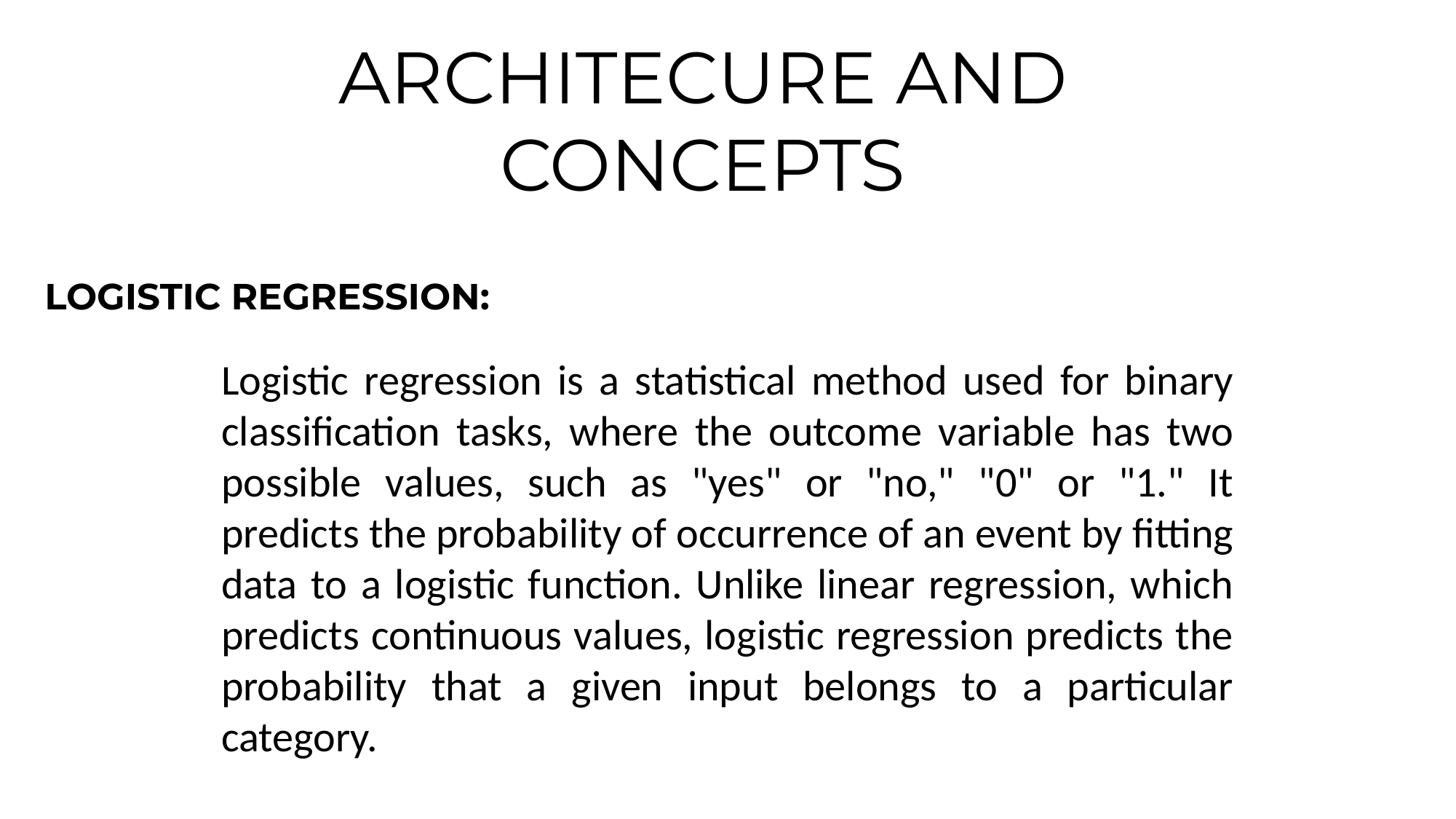

ARCHITECURE AND CONCEPTS
LOGISTIC REGRESSION:

Logistic regression is a statistical method used for binary classification tasks, where the outcome variable has two possible values, such as "yes" or "no," "0" or "1." It predicts the probability of occurrence of an event by fitting data to a logistic function. Unlike linear regression, which predicts continuous values, logistic regression predicts the probability that a given input belongs to a particular category.